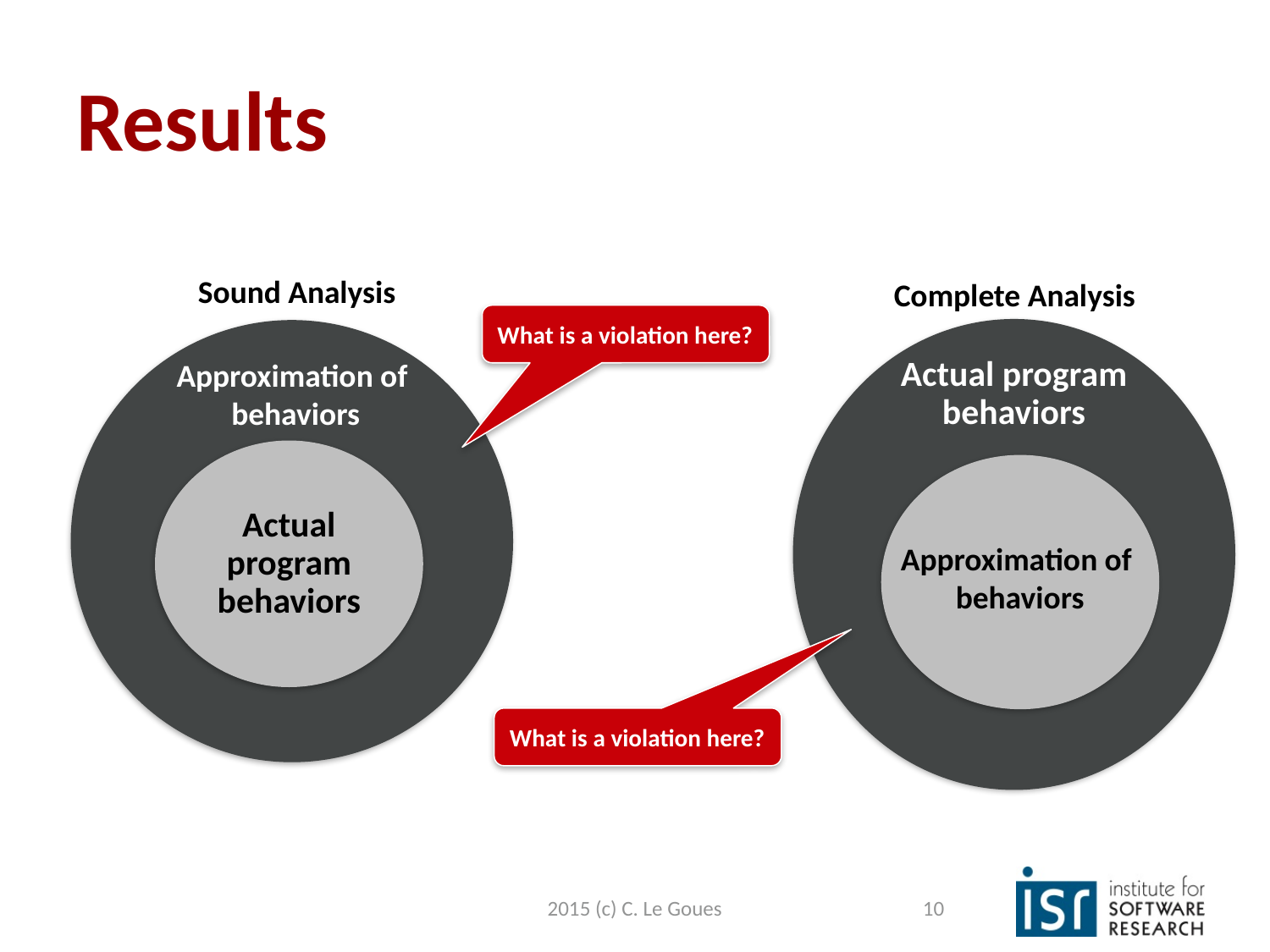

# Results
Sound Analysis
Complete Analysis

Actual program behaviors
Actual program behaviors

What is a violation here?
Approximation of
behaviors
Approximation of
behaviors
What is a violation here?
2015 (c) C. Le Goues
10